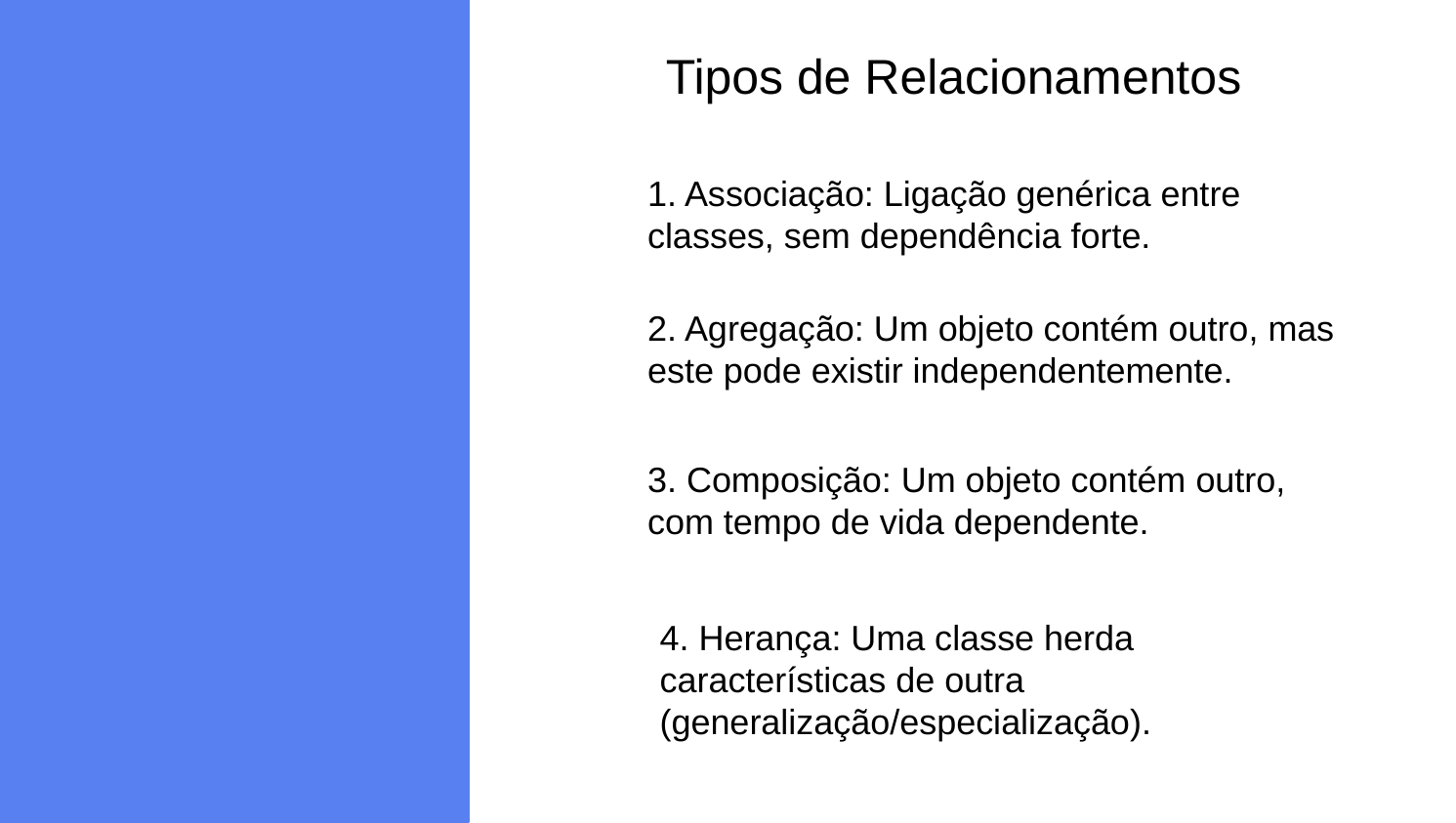

Tipos de Relacionamentos
1. Associação: Ligação genérica entre classes, sem dependência forte.
2. Agregação: Um objeto contém outro, mas este pode existir independentemente.
3. Composição: Um objeto contém outro, com tempo de vida dependente.
4. Herança: Uma classe herda características de outra (generalização/especialização).